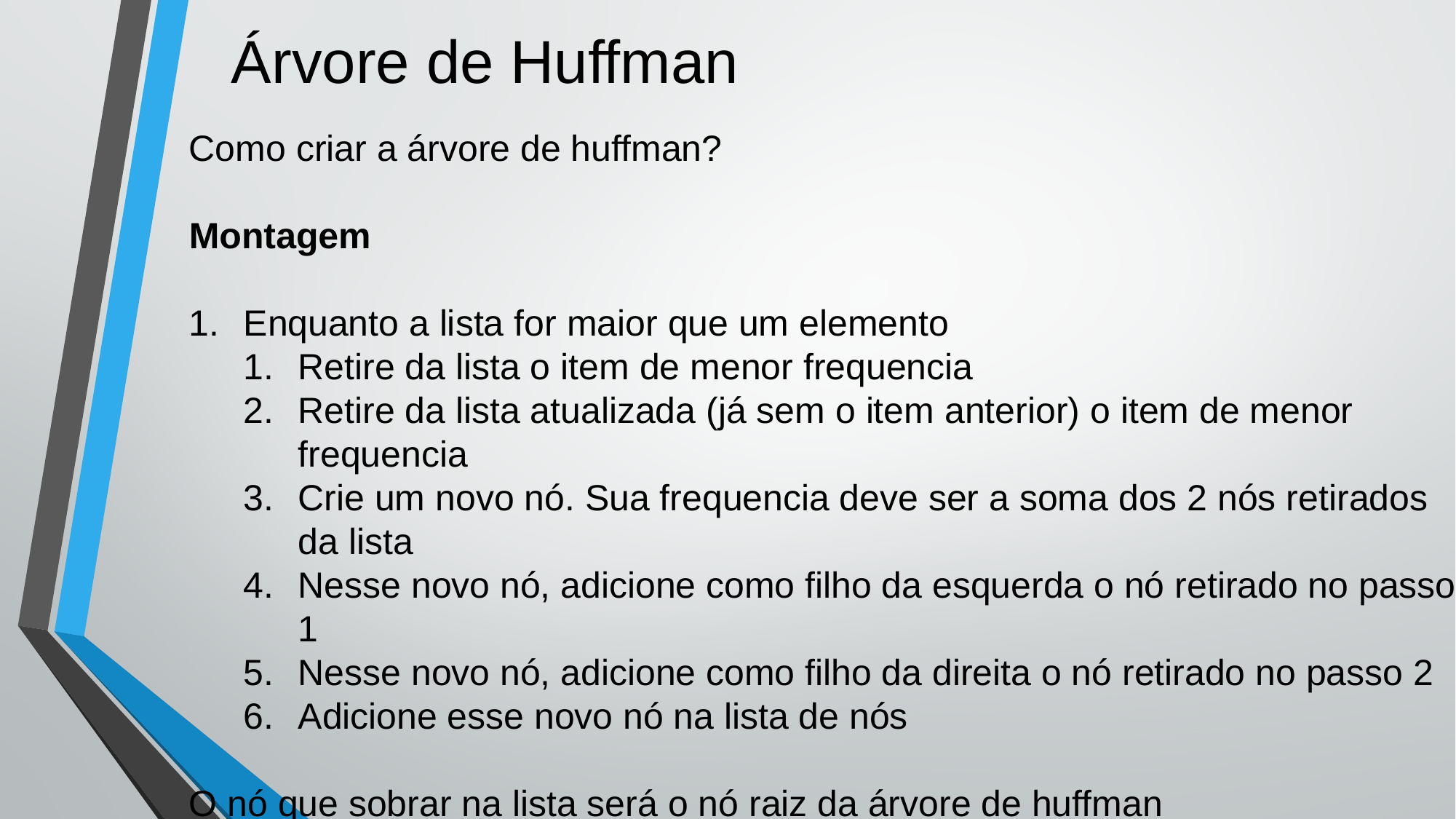

# Árvore de Huffman
Como criar a árvore de huffman?

Montagem

Enquanto a lista for maior que um elemento
Retire da lista o item de menor frequencia
Retire da lista atualizada (já sem o item anterior) o item de menor frequencia
Crie um novo nó. Sua frequencia deve ser a soma dos 2 nós retirados da lista
Nesse novo nó, adicione como filho da esquerda o nó retirado no passo 1
Nesse novo nó, adicione como filho da direita o nó retirado no passo 2
Adicione esse novo nó na lista de nós

O nó que sobrar na lista será o nó raiz da árvore de huffman